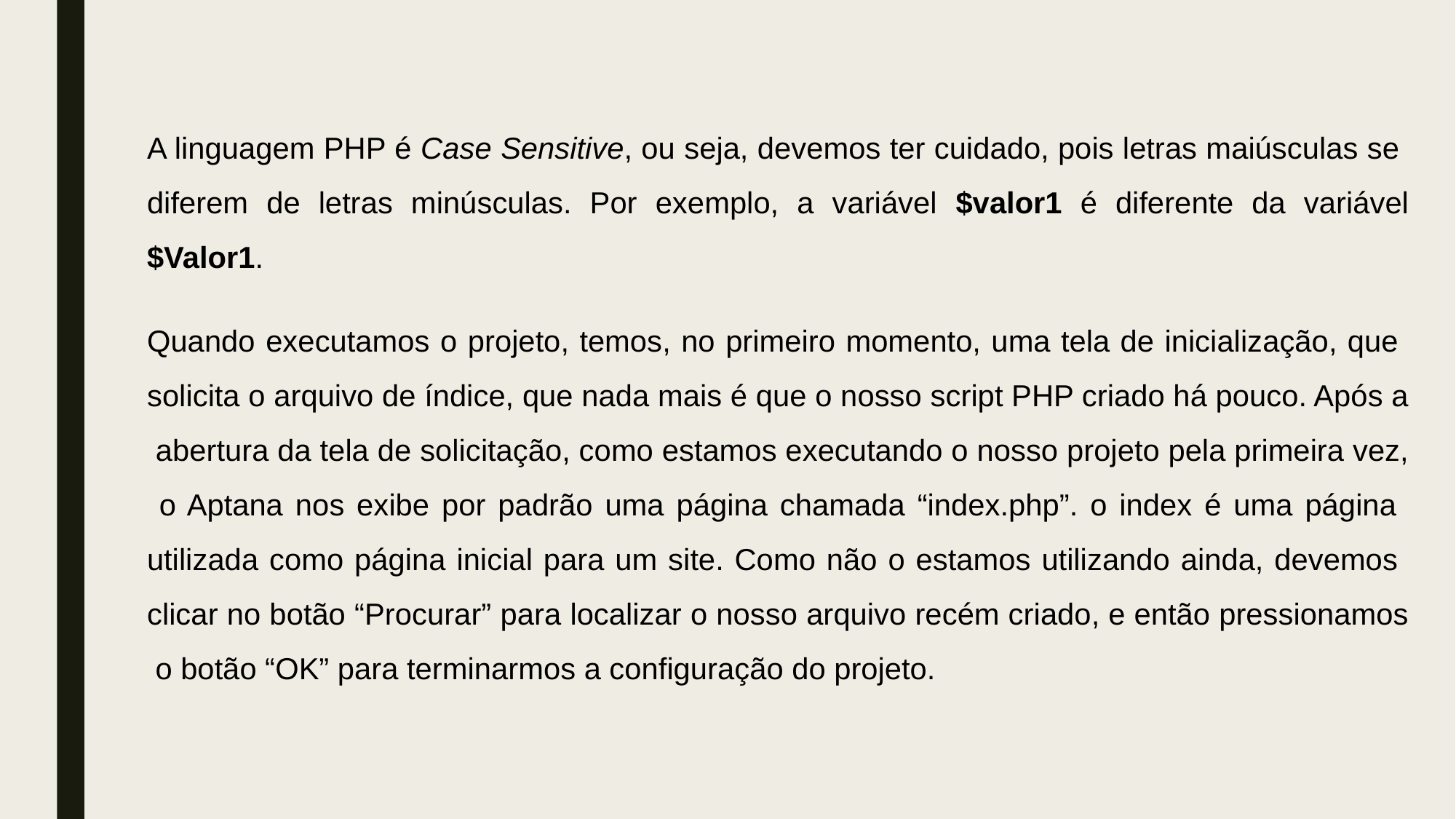

A linguagem PHP é Case Sensitive, ou seja, devemos ter cuidado, pois letras maiúsculas se  diferem de letras minúsculas. Por exemplo, a variável $valor1 é diferente da variável $Valor1.
Quando executamos o projeto, temos, no primeiro momento, uma tela de inicialização, que  solicita o arquivo de índice, que nada mais é que o nosso script PHP criado há pouco. Após a  abertura da tela de solicitação, como estamos executando o nosso projeto pela primeira vez,  o Aptana nos exibe por padrão uma página chamada “index.php”. o index é uma página  utilizada como página inicial para um site. Como não o estamos utilizando ainda, devemos  clicar no botão “Procurar” para localizar o nosso arquivo recém criado, e então pressionamos  o botão “OK” para terminarmos a configuração do projeto.